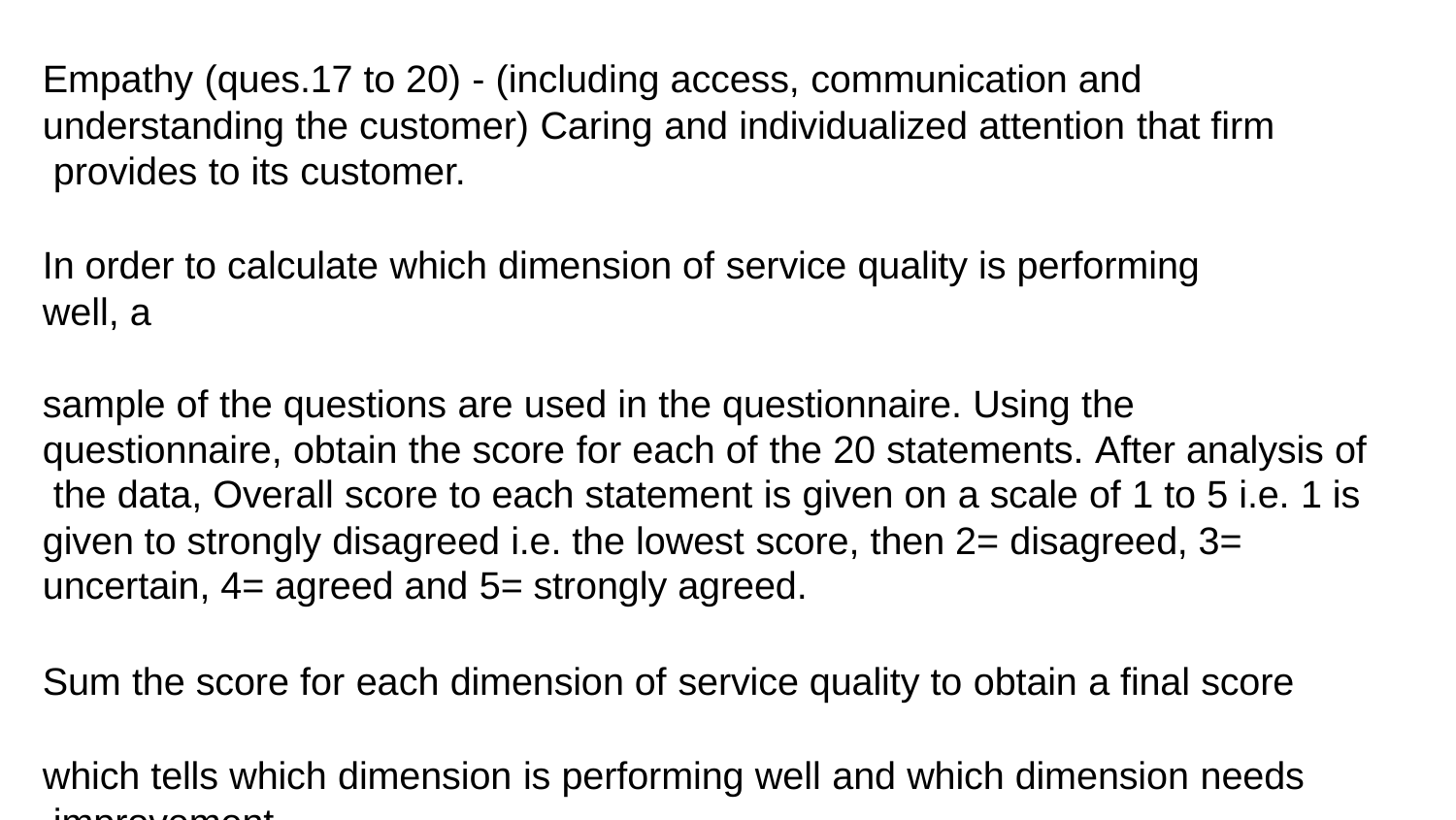

Empathy (ques.17 to 20) - (including access, communication and  understanding the customer) Caring and individualized attention that firm  provides to its customer.

In order to calculate which dimension of service quality is performing well, a

sample of the questions are used in the questionnaire. Using the  questionnaire, obtain the score for each of the 20 statements. After analysis of  the data, Overall score to each statement is given on a scale of 1 to 5 i.e. 1 is  given to strongly disagreed i.e. the lowest score, then 2= disagreed, 3=  uncertain, 4= agreed and 5= strongly agreed.

Sum the score for each dimension of service quality to obtain a final score

which tells which dimension is performing well and which dimension needs  improvement.